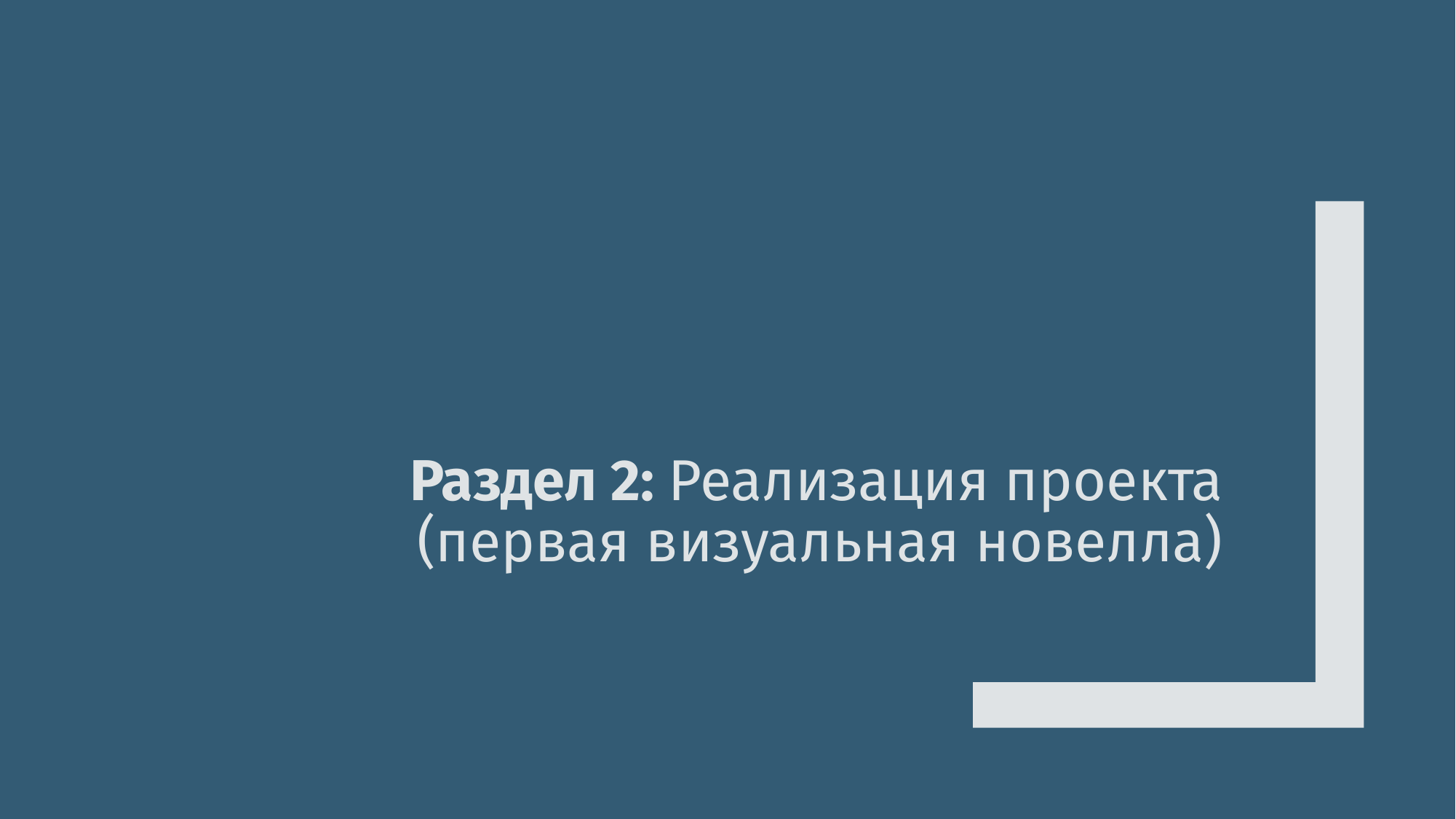

# Раздел 2: Реализация проекта (первая визуальная новелла)